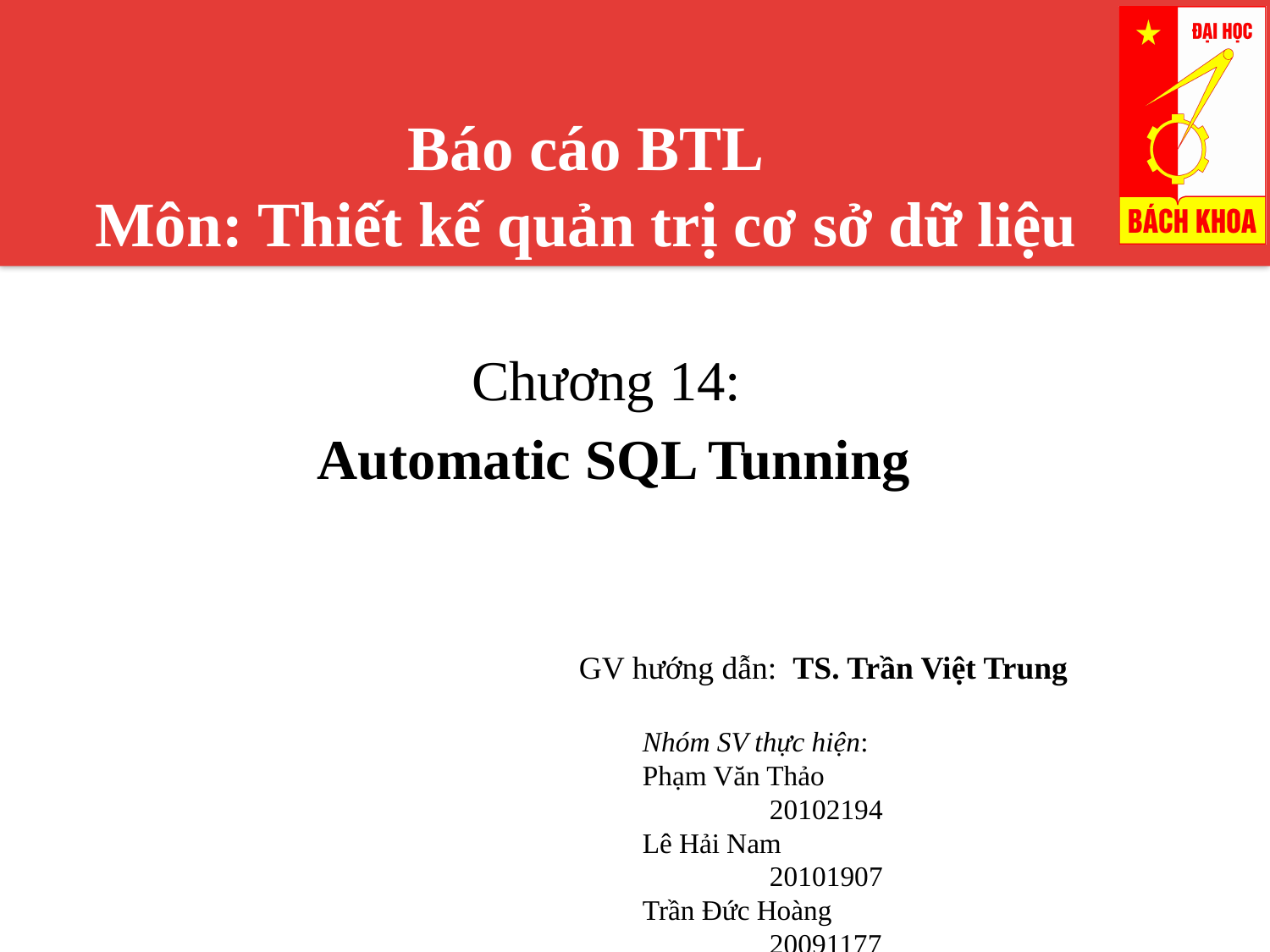

Báo cáo BTL
Môn: Thiết kế quản trị cơ sở dữ liệu
Chương 14:
Automatic SQL Tunning
GV hướng dẫn:  TS. Trần Việt Trung

Nhóm SV thực hiện:
Phạm Văn Thảo 			20102194
Lê Hải Nam			20101907
Trần Đức Hoàng			20091177